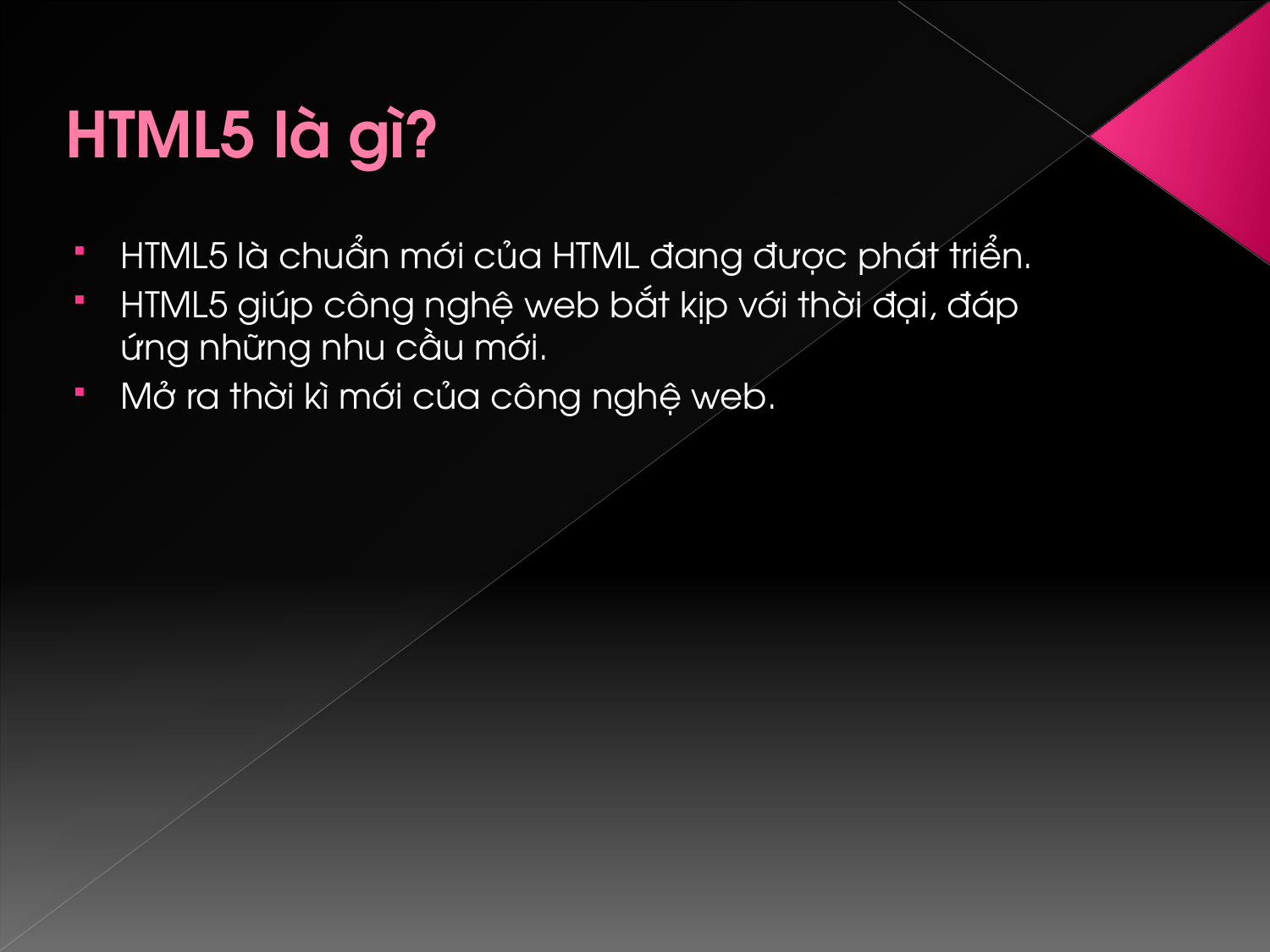

# HTML5 là gì?
HTML5 là chuẩn mới của HTML đang được phát triển.
HTML5 giúp công nghệ web bắt kịp với thời đại, đáp ứng những nhu cầu mới.
Mở ra thời kì mới của công nghệ web.